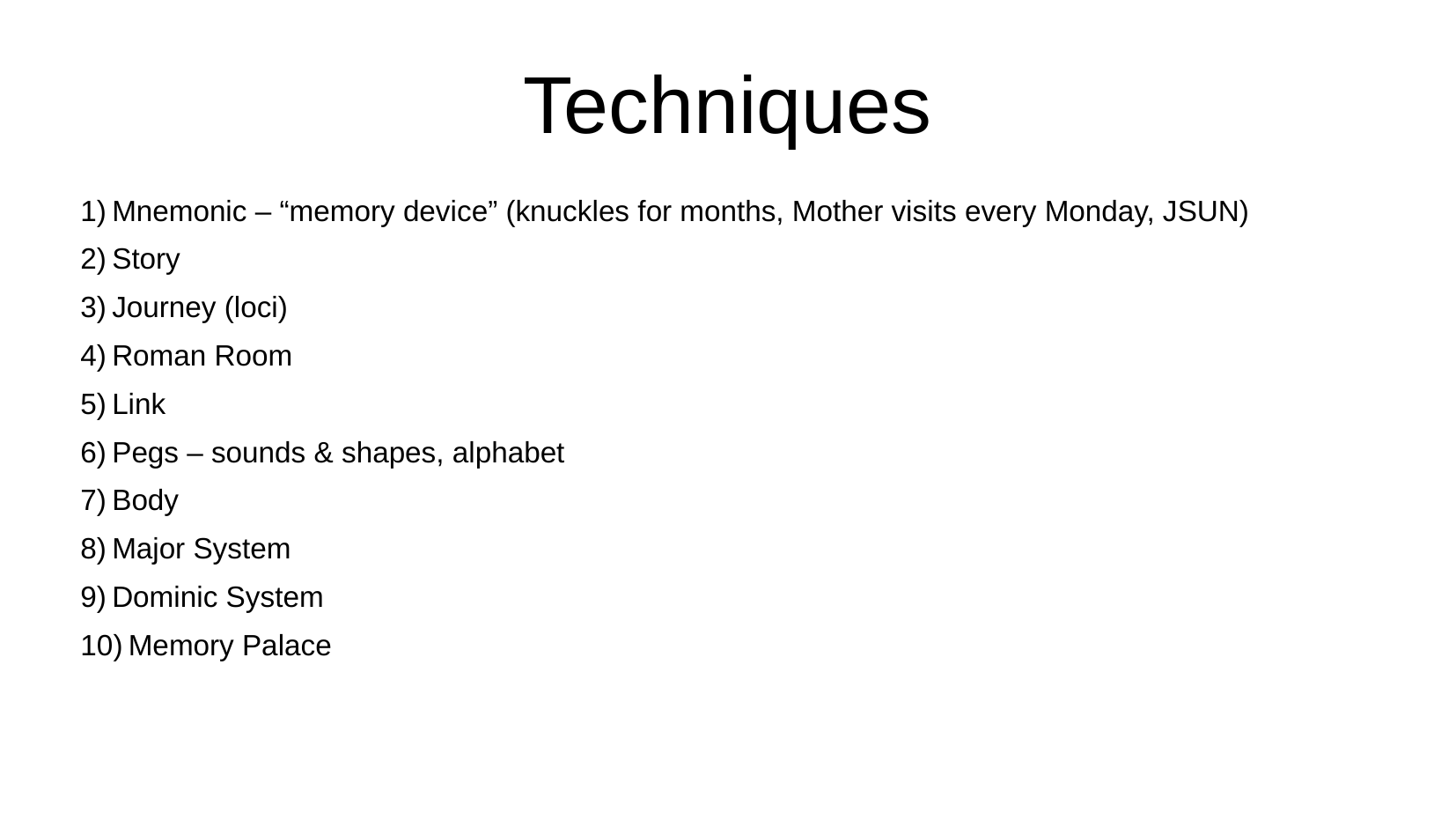

# Techniques
 Mnemonic – “memory device” (knuckles for months, Mother visits every Monday, JSUN)
 Story
 Journey (loci)
 Roman Room
 Link
 Pegs – sounds & shapes, alphabet
 Body
 Major System
 Dominic System
   Memory Palace